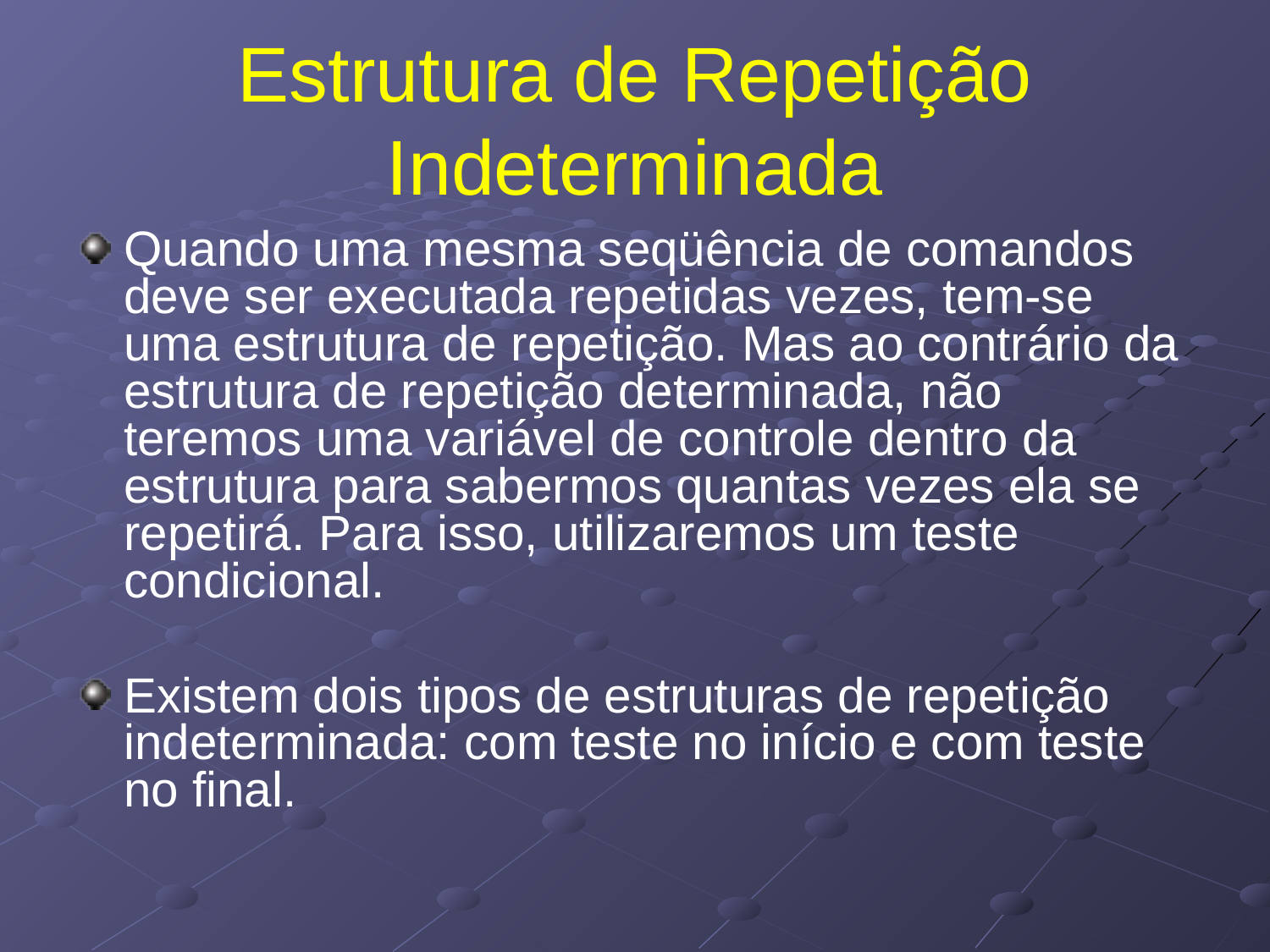

# Estrutura de Repetição Indeterminada
Quando uma mesma seqüência de comandos deve ser executada repetidas vezes, tem-se uma estrutura de repetição. Mas ao contrário da estrutura de repetição determinada, não teremos uma variável de controle dentro da estrutura para sabermos quantas vezes ela se repetirá. Para isso, utilizaremos um teste condicional.

Existem dois tipos de estruturas de repetição indeterminada: com teste no início e com teste no final.